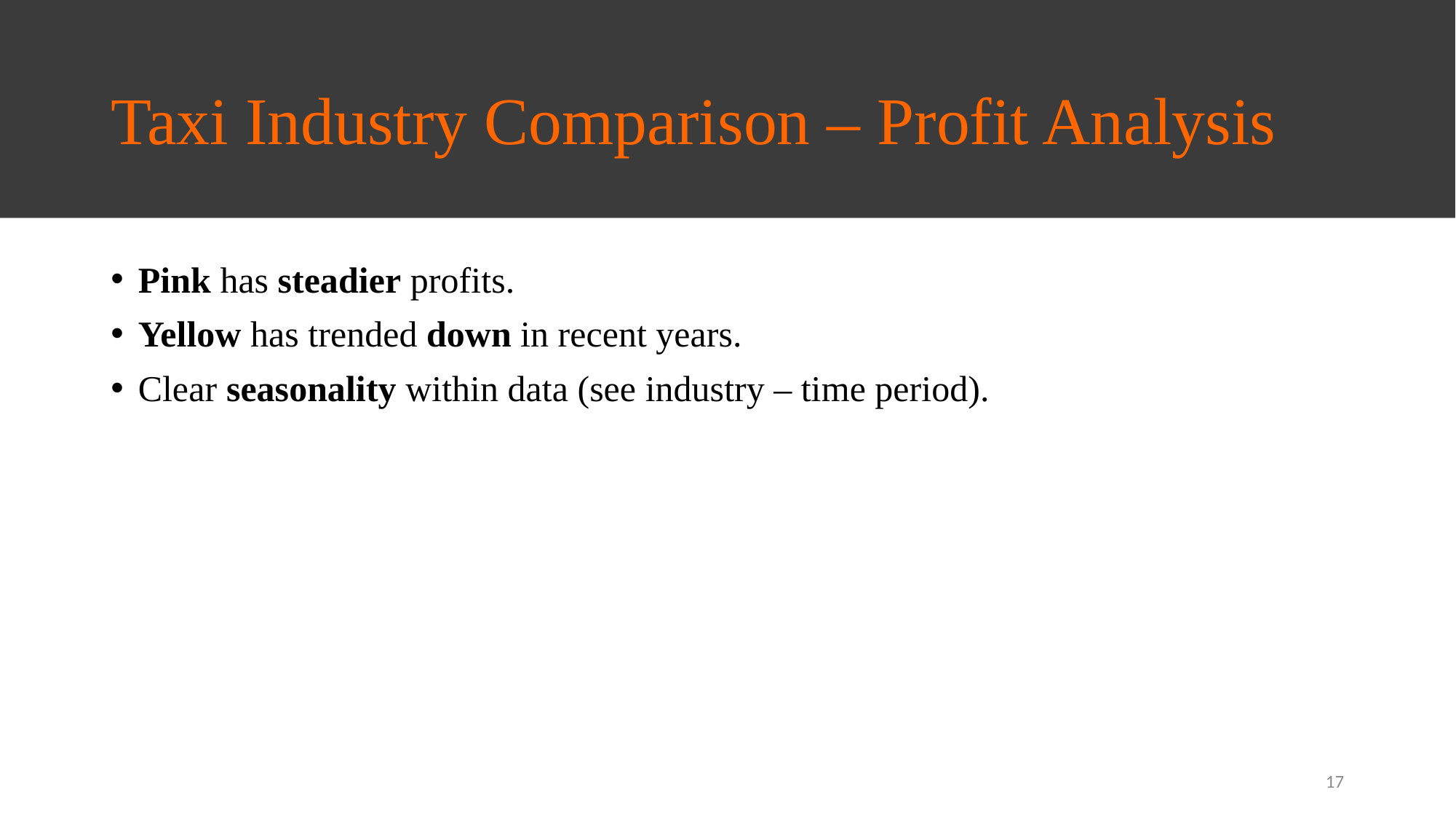

# Taxi Industry Comparison – Profit Analysis
Pink has steadier profits.
Yellow has trended down in recent years.
Clear seasonality within data (see industry – time period).
17